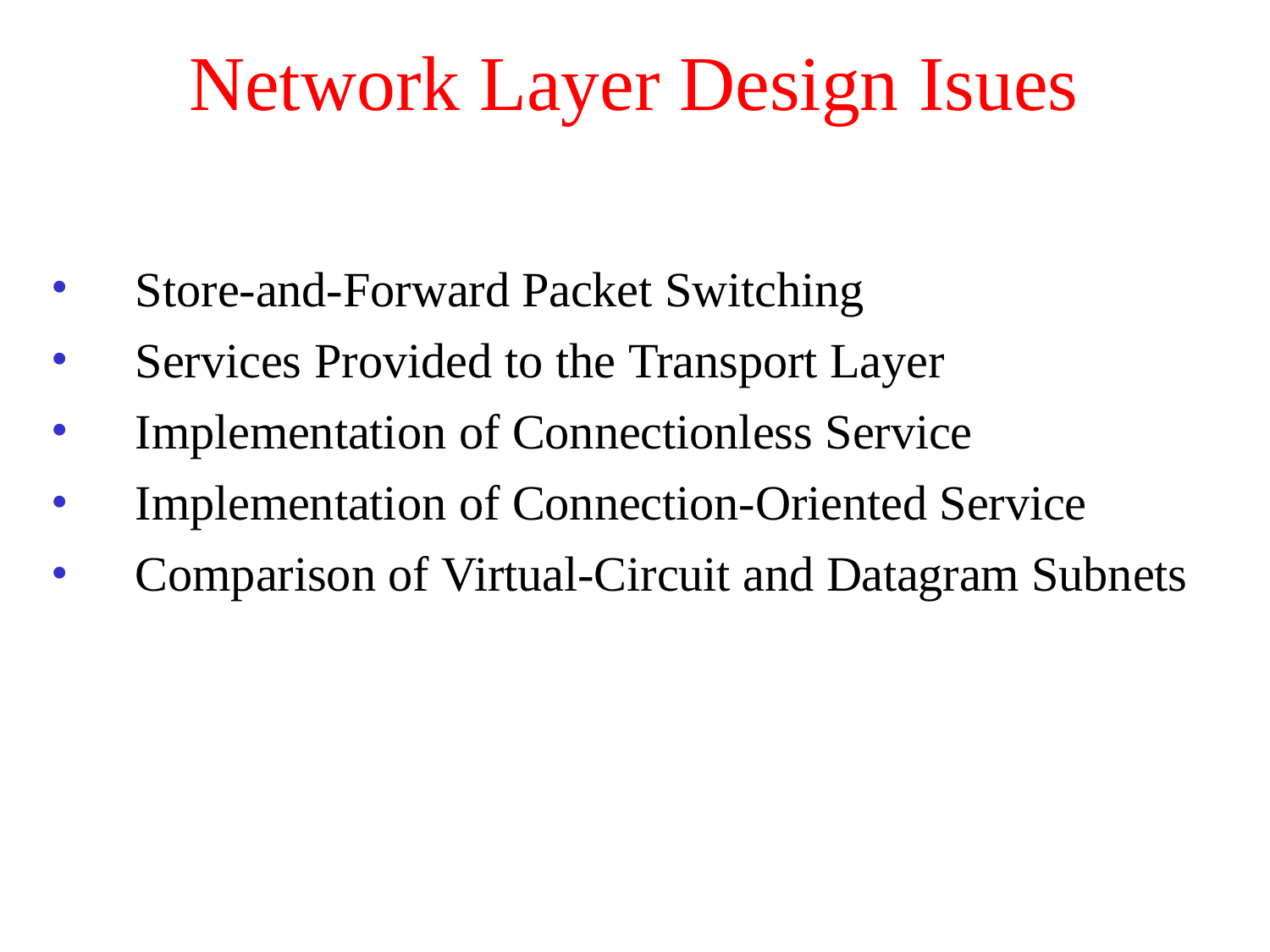

# Network Layer Design Isues
•
•
•
•
•
Store-and-Forward Packet Switching  Services Provided to the Transport Layer  Implementation of Connectionless Service
Implementation of Connection-Oriented Service  Comparison of Virtual-Circuit and Datagram Subnets